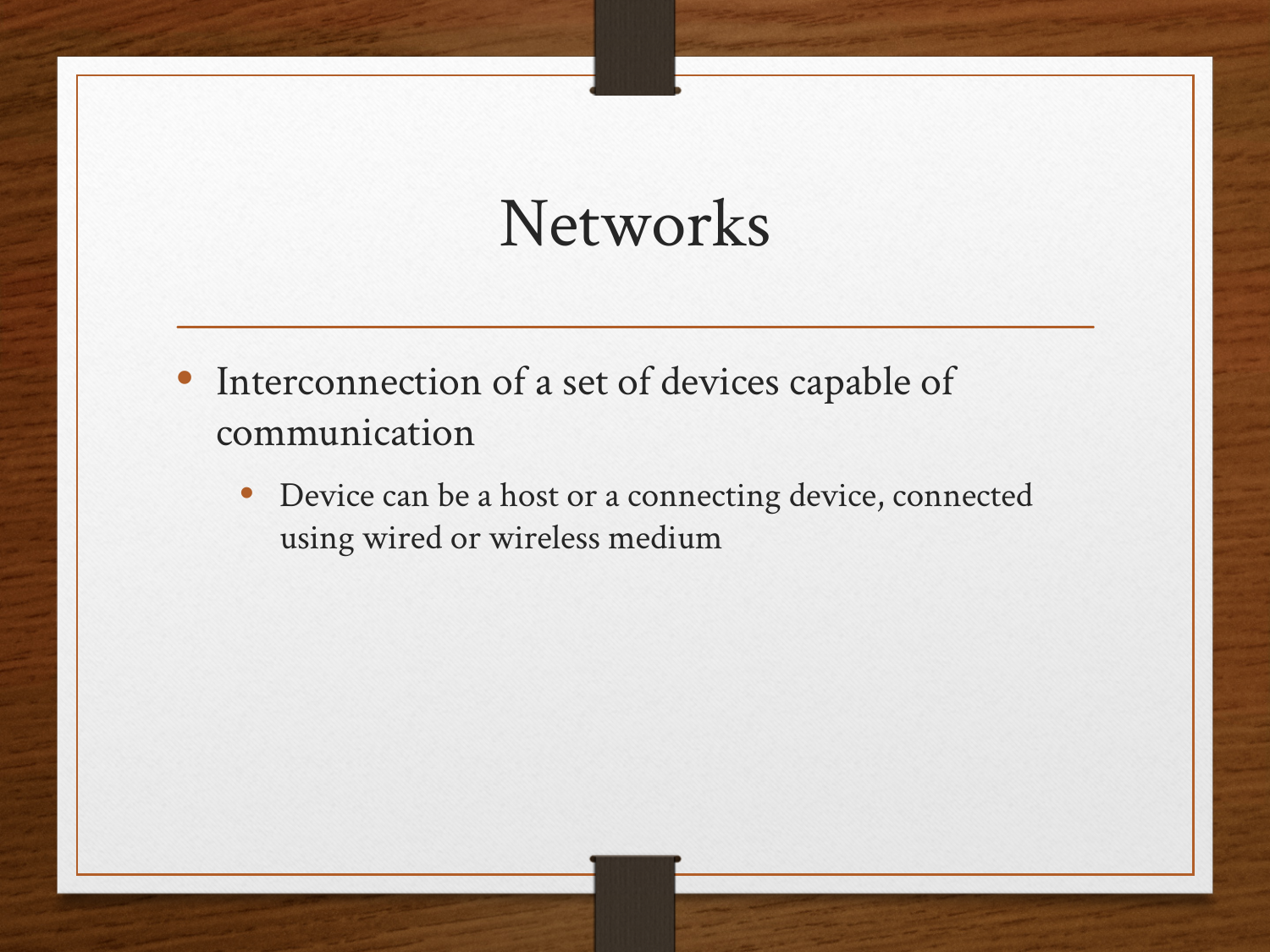

# Networks
Interconnection of a set of devices capable of communication
Device can be a host or a connecting device, connected using wired or wireless medium